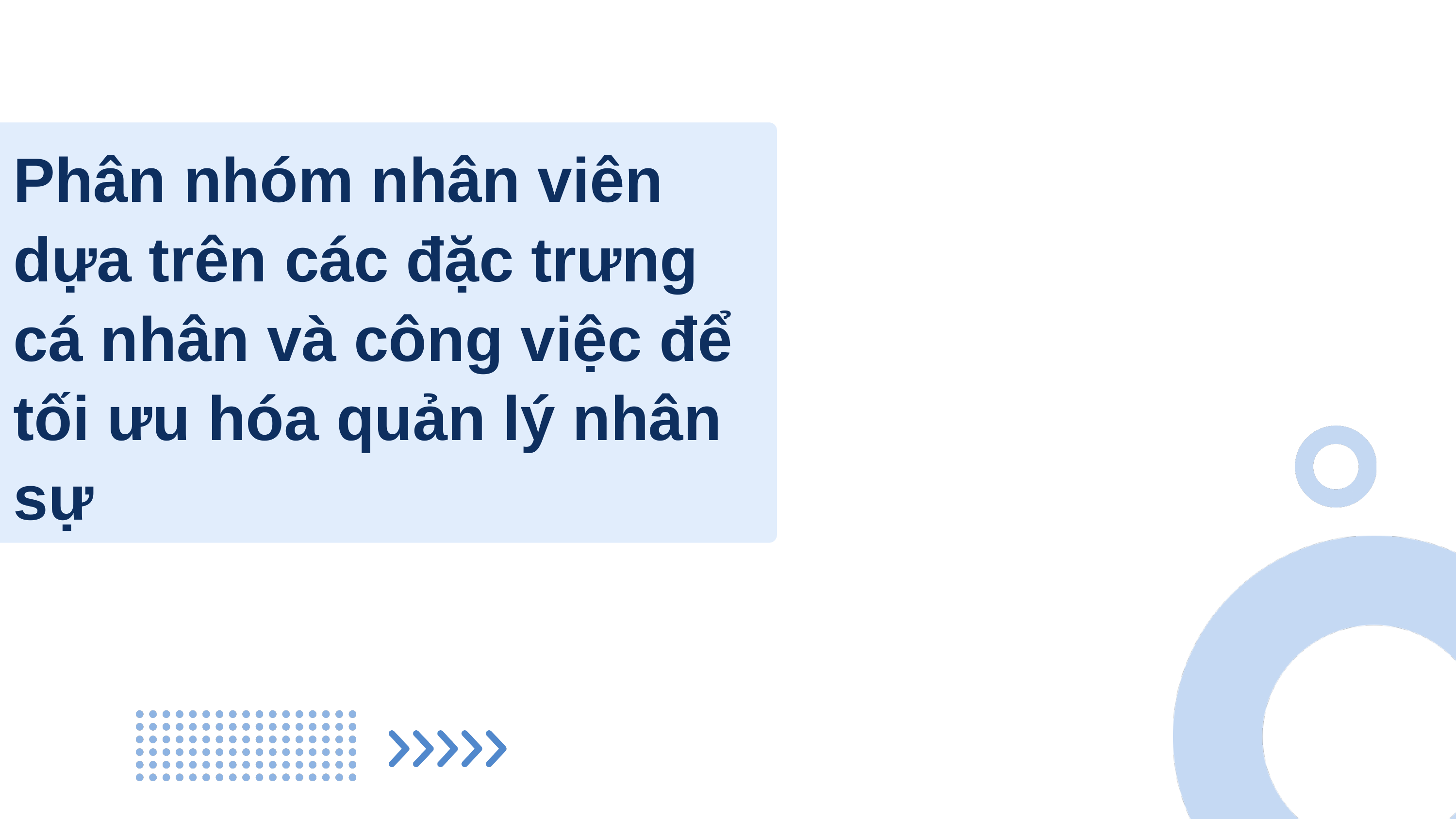

Phân nhóm nhân viên dựa trên các đặc trưng cá nhân và công việc để tối ưu hóa quản lý nhân sự